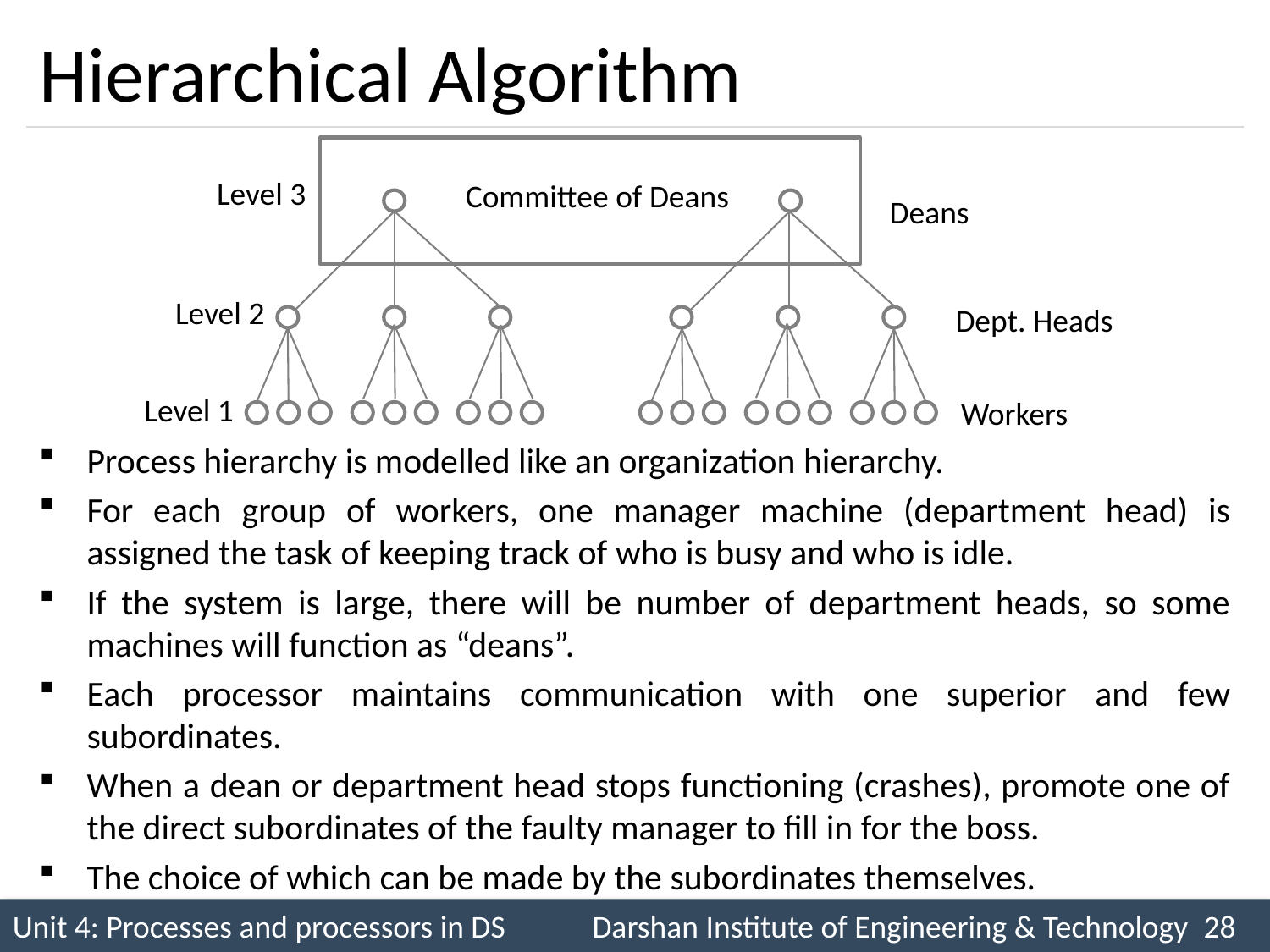

# Hierarchical Algorithm

Level 3
Committee of Deans
Deans

Level 2
Dept. Heads

Level 1
Workers

Process hierarchy is modelled like an organization hierarchy.
For each group of workers, one manager machine (department head) is assigned the task of keeping track of who is busy and who is idle.
If the system is large, there will be number of department heads, so some machines will function as “deans”.
Each processor maintains communication with one superior and few subordinates.
When a dean or department head stops functioning (crashes), promote one of the direct subordinates of the faulty manager to fill in for the boss.
The choice of which can be made by the subordinates themselves.